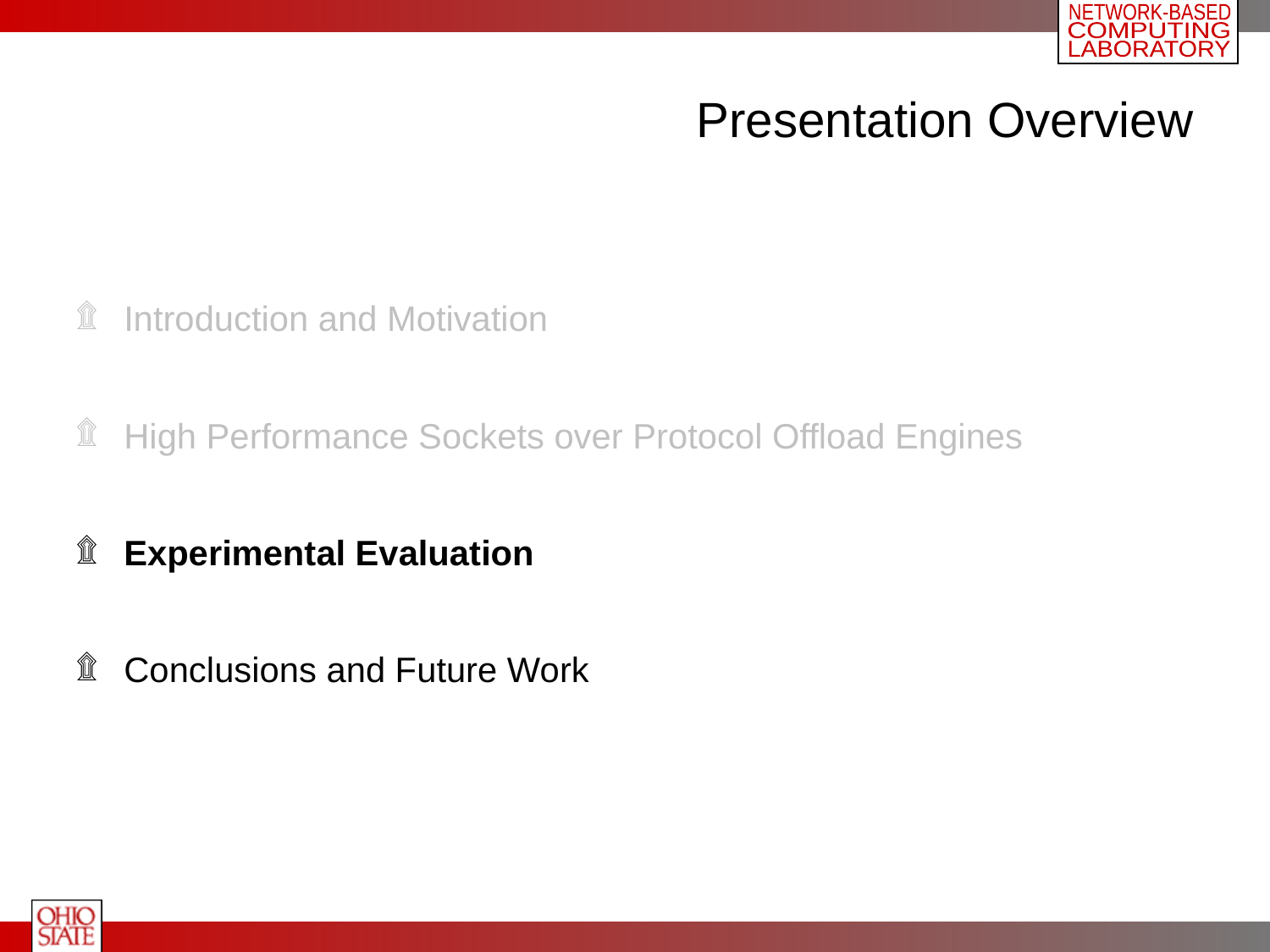

# Presentation Overview
Introduction and Motivation
High Performance Sockets over Protocol Offload Engines
Experimental Evaluation
Conclusions and Future Work